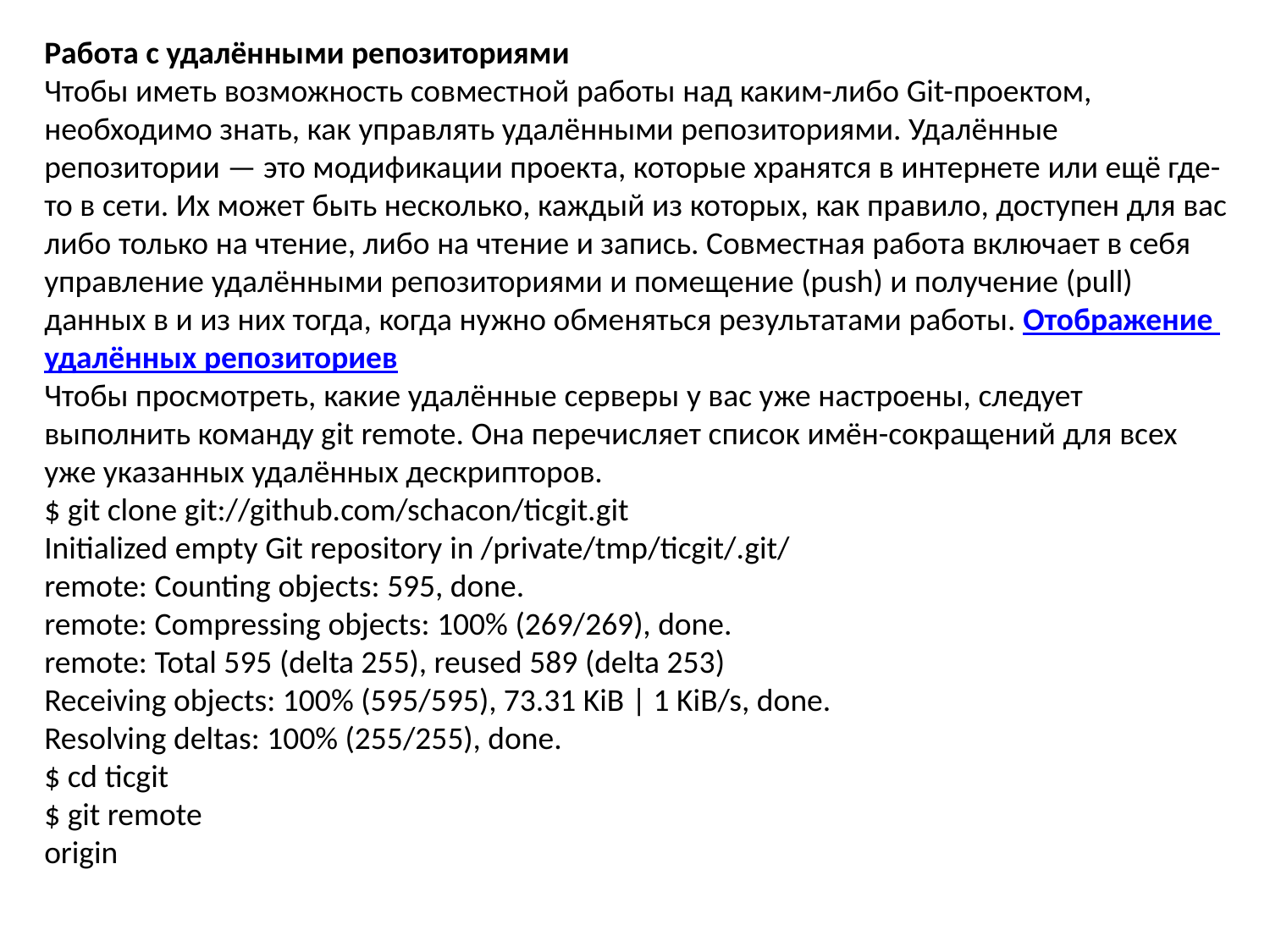

Работа с удалёнными репозиториями
Чтобы иметь возможность совместной работы над каким-либо Git-проектом, необходимо знать, как управлять удалёнными репозиториями. Удалённые репозитории — это модификации проекта, которые хранятся в интернете или ещё где-то в сети. Их может быть несколько, каждый из которых, как правило, доступен для вас либо только на чтение, либо на чтение и запись. Совместная работа включает в себя управление удалёнными репозиториями и помещение (push) и получение (pull) данных в и из них тогда, когда нужно обменяться результатами работы. Отображение удалённых репозиториев
Чтобы просмотреть, какие удалённые серверы у вас уже настроены, следует выполнить команду git remote. Она перечисляет список имён-сокращений для всех уже указанных удалённых дескрипторов.
$ git clone git://github.com/schacon/ticgit.git
Initialized empty Git repository in /private/tmp/ticgit/.git/
remote: Counting objects: 595, done.
remote: Compressing objects: 100% (269/269), done.
remote: Total 595 (delta 255), reused 589 (delta 253)
Receiving objects: 100% (595/595), 73.31 KiB | 1 KiB/s, done.
Resolving deltas: 100% (255/255), done.
$ cd ticgit
$ git remote
origin